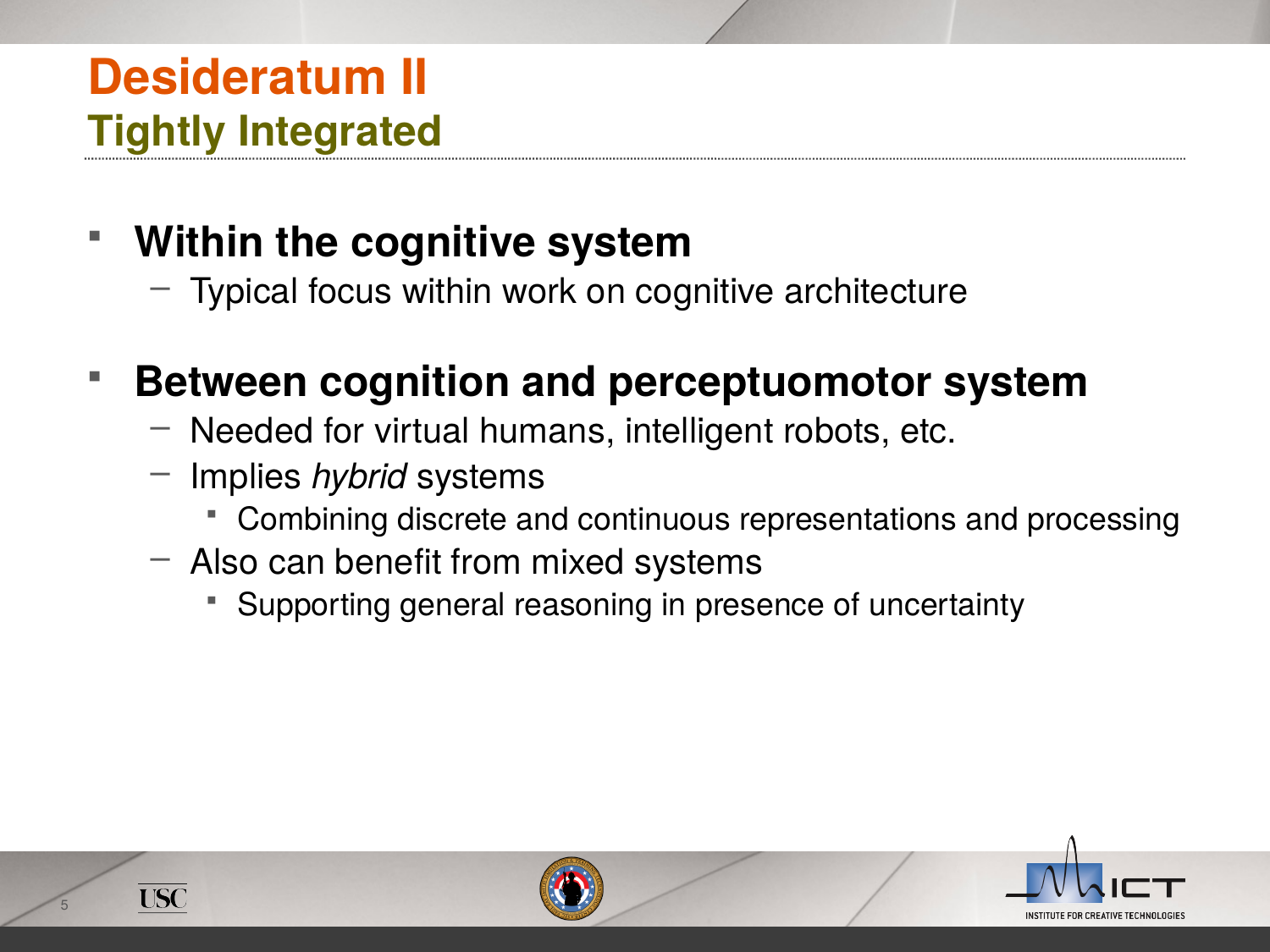

Desideratum II
Tightly Integrated
Within the cognitive system
Typical focus within work on cognitive architecture
Between cognition and perceptuomotor system
Needed for virtual humans, intelligent robots, etc.
Implies hybrid systems
Combining discrete and continuous representations and processing
Also can benefit from mixed systems
Supporting general reasoning in presence of uncertainty